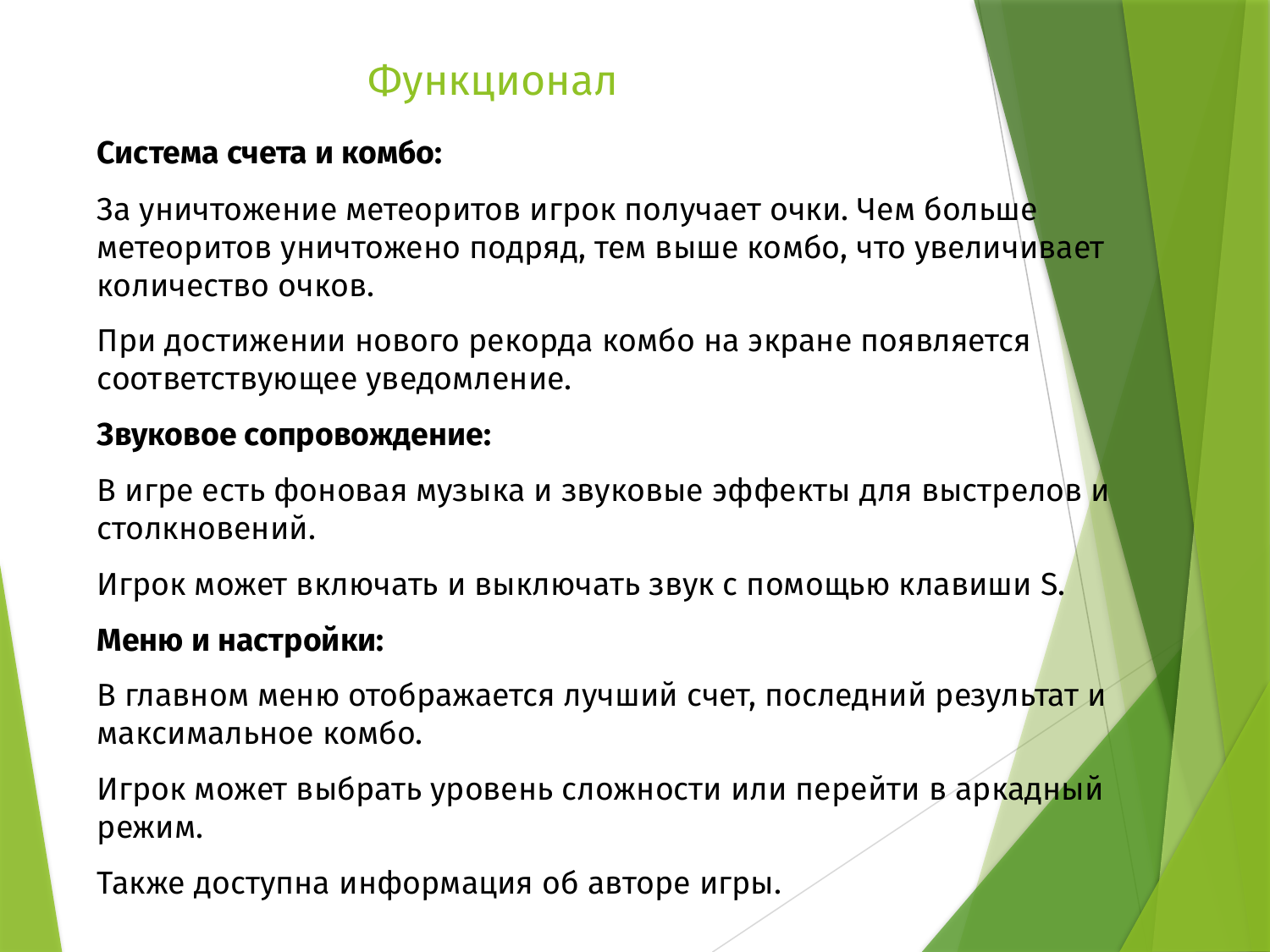

# Функционал
Система счета и комбо:
За уничтожение метеоритов игрок получает очки. Чем больше метеоритов уничтожено подряд, тем выше комбо, что увеличивает количество очков.
При достижении нового рекорда комбо на экране появляется соответствующее уведомление.
Звуковое сопровождение:
В игре есть фоновая музыка и звуковые эффекты для выстрелов и столкновений.
Игрок может включать и выключать звук с помощью клавиши S.
Меню и настройки:
В главном меню отображается лучший счет, последний результат и максимальное комбо.
Игрок может выбрать уровень сложности или перейти в аркадный режим.
Также доступна информация об авторе игры.